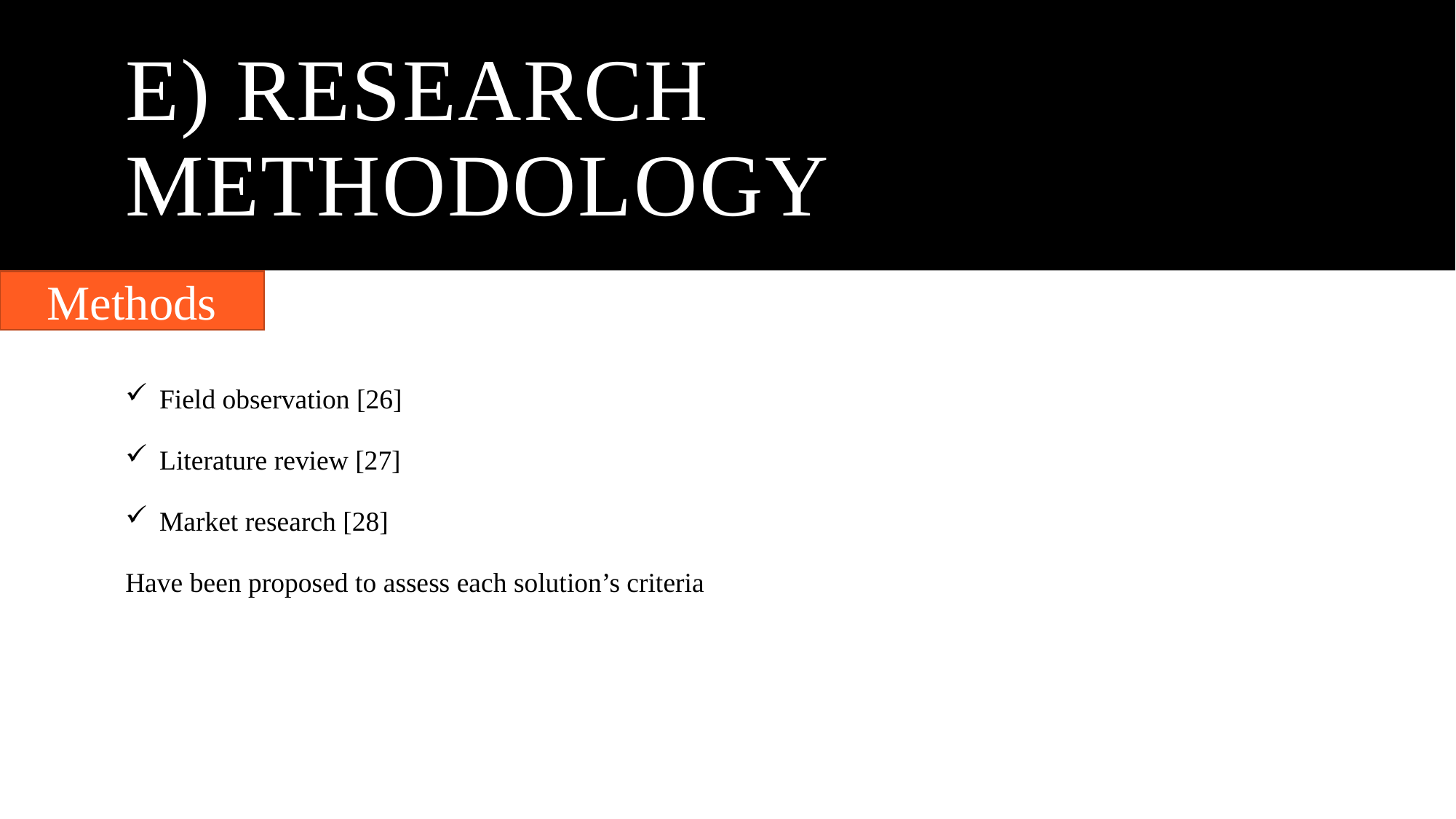

# E) Research methodology
Methods
Field observation [26]
Literature review [27]
Market research [28]
Have been proposed to assess each solution’s criteria